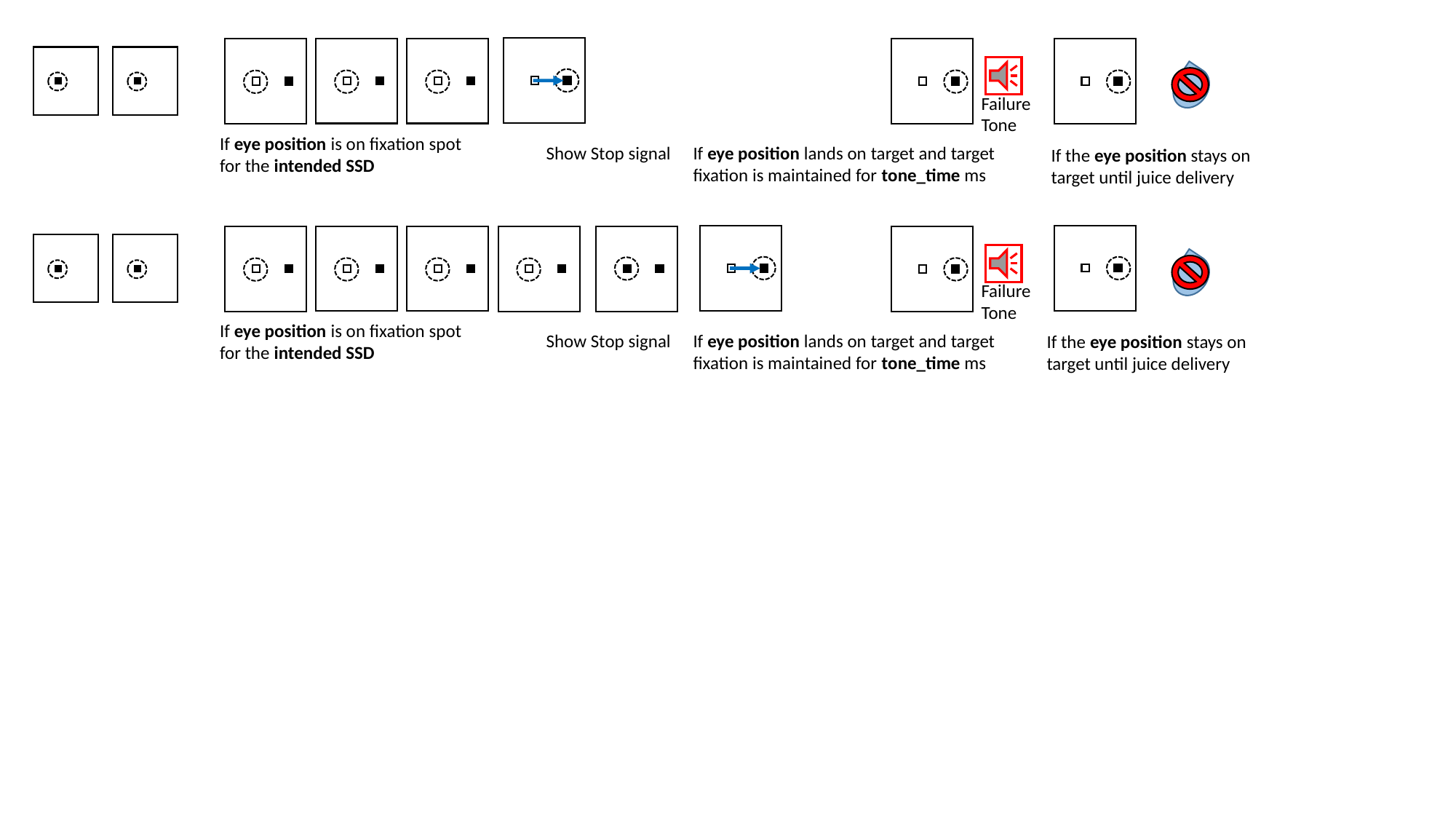

Failure Tone
If eye position is on fixation spot for the intended SSD
Show Stop signal
If eye position lands on target and target fixation is maintained for tone_time ms
If the eye position stays on target until juice delivery

Failure Tone
If eye position is on fixation spot for the intended SSD
Show Stop signal
If eye position lands on target and target fixation is maintained for tone_time ms
If the eye position stays on target until juice delivery